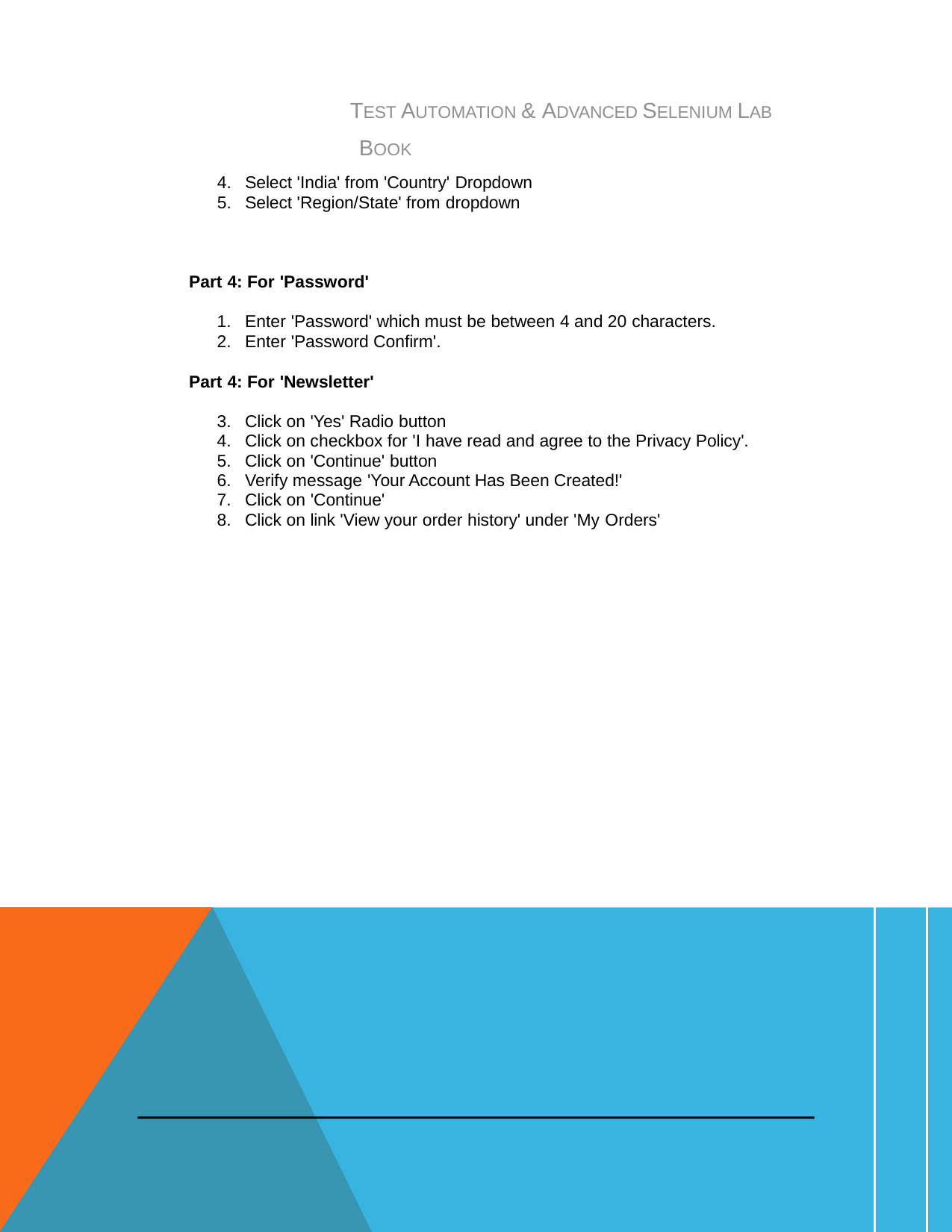

TEST AUTOMATION & ADVANCED SELENIUM LAB  BOOK
Select 'India' from 'Country' Dropdown
Select 'Region/State' from dropdown
Part 4: For 'Password'

Enter 'Password' which must be between 4 and 20 characters.
Enter 'Password Confirm'.

Part 4: For 'Newsletter'

Click on 'Yes' Radio button
Click on checkbox for 'I have read and agree to the Privacy Policy'.
Click on 'Continue' button
Verify message 'Your Account Has Been Created!'
Click on 'Continue'
Click on link 'View your order history' under 'My Orders'